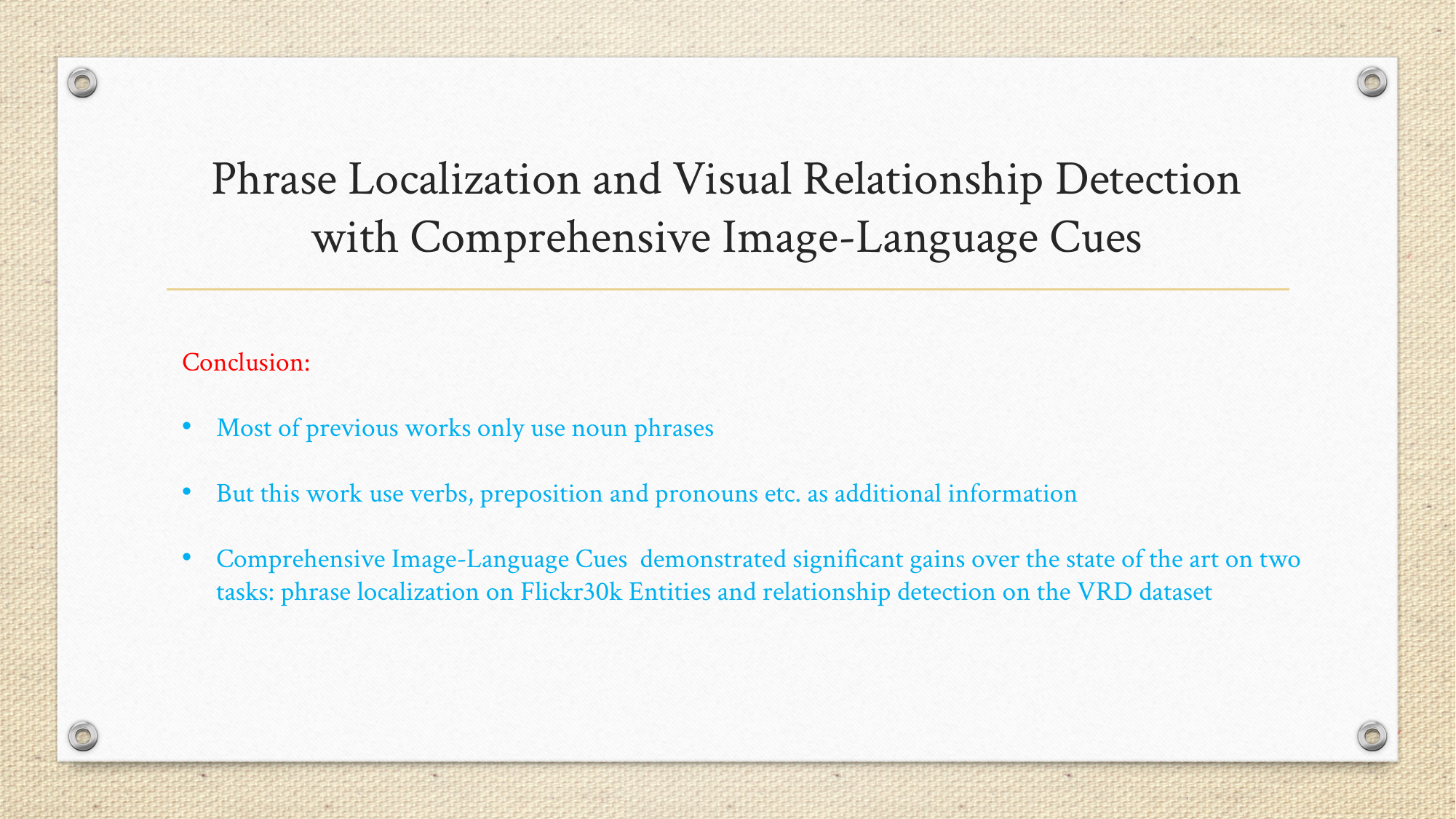

# Phrase Localization and Visual Relationship Detection with Comprehensive Image-Language Cues
Conclusion:

Most of previous works only use noun phrases

But this work use verbs, preposition and pronouns etc. as additional information

Comprehensive Image-Language Cues  demonstrated significant gains over the state of the art on two tasks: phrase localization on Flickr30k Entities and relationship detection on the VRD dataset